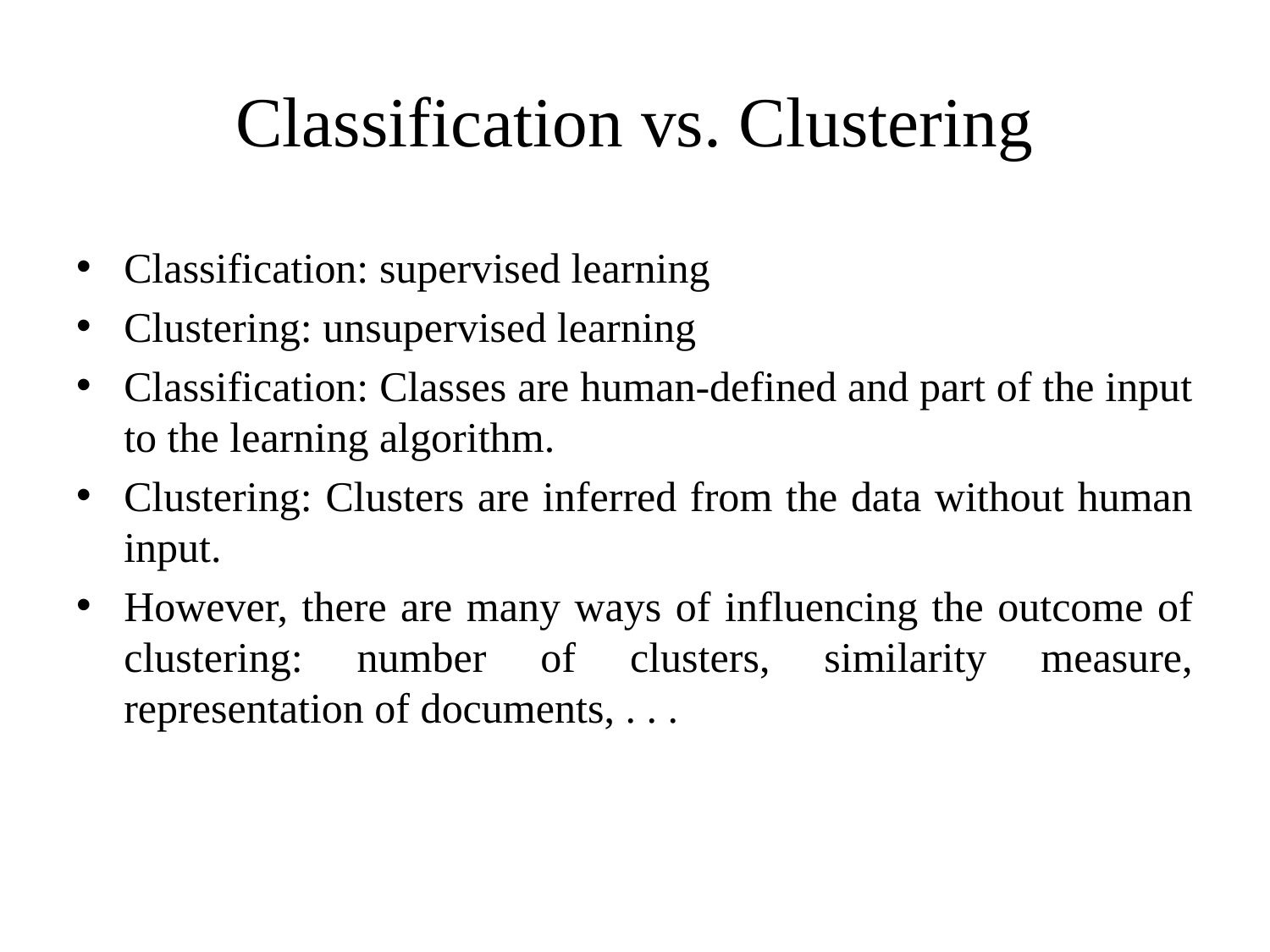

# Classification vs. Clustering
Classification: supervised learning
Clustering: unsupervised learning
Classification: Classes are human-defined and part of the input to the learning algorithm.
Clustering: Clusters are inferred from the data without human input.
However, there are many ways of influencing the outcome of clustering: number of clusters, similarity measure, representation of documents, . . .